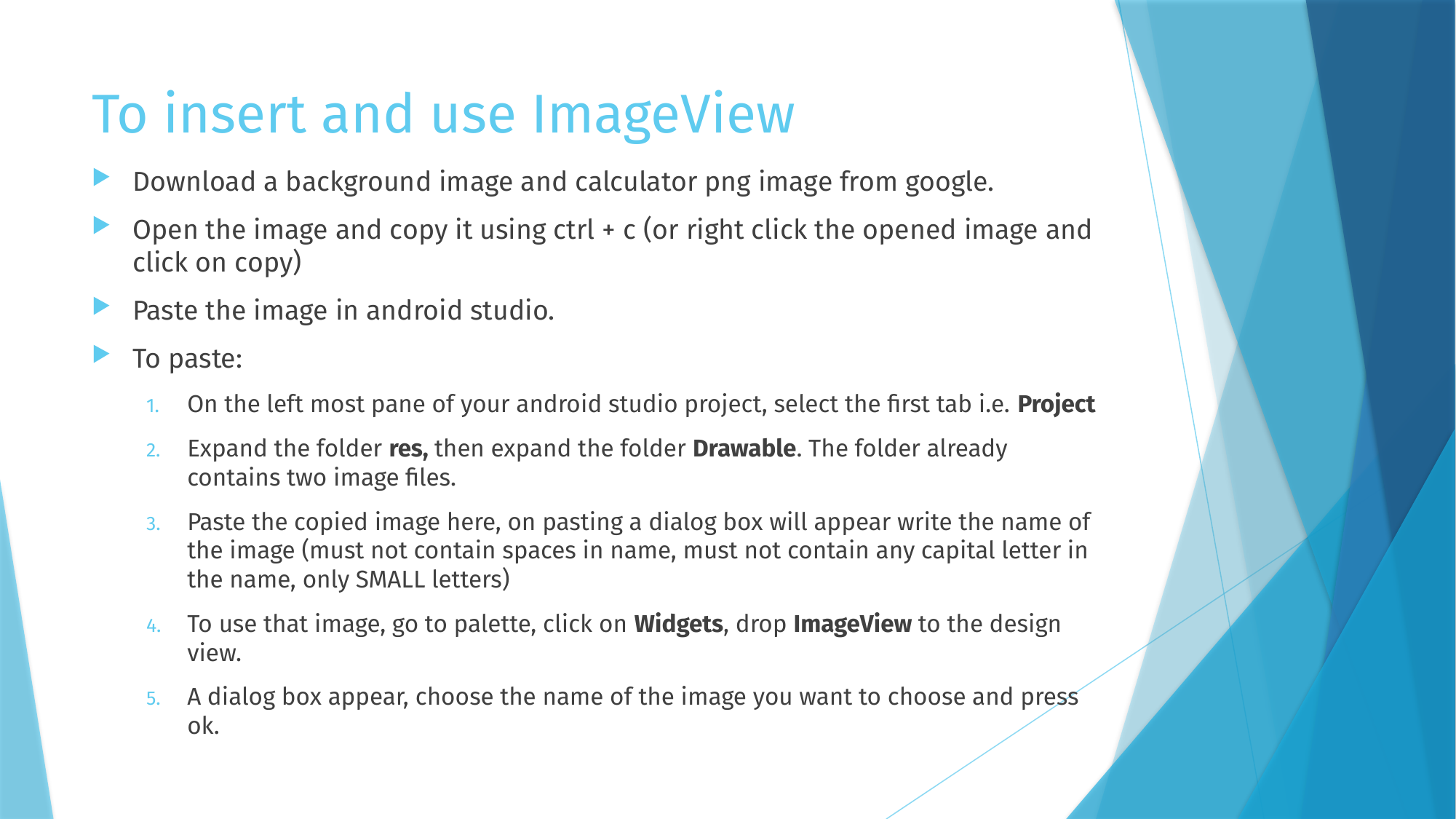

# To insert and use ImageView
Download a background image and calculator png image from google.
Open the image and copy it using ctrl + c (or right click the opened image and click on copy)
Paste the image in android studio.
To paste:
On the left most pane of your android studio project, select the first tab i.e. Project
Expand the folder res, then expand the folder Drawable. The folder already contains two image files.
Paste the copied image here, on pasting a dialog box will appear write the name of the image (must not contain spaces in name, must not contain any capital letter in the name, only SMALL letters)
To use that image, go to palette, click on Widgets, drop ImageView to the design view.
A dialog box appear, choose the name of the image you want to choose and press ok.